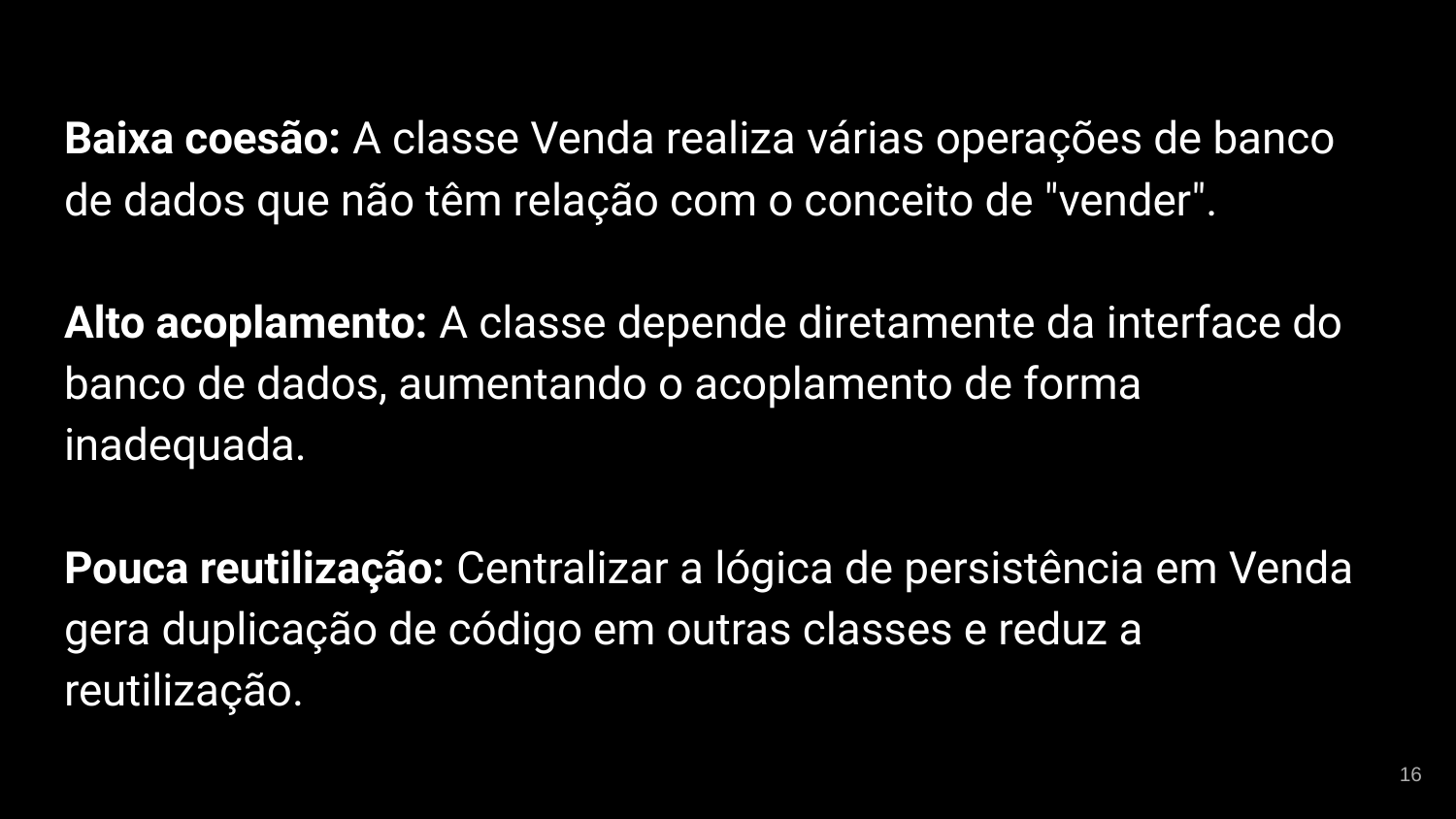

Baixa coesão: A classe Venda realiza várias operações de banco de dados que não têm relação com o conceito de "vender".

Alto acoplamento: A classe depende diretamente da interface do banco de dados, aumentando o acoplamento de forma inadequada.

Pouca reutilização: Centralizar a lógica de persistência em Venda gera duplicação de código em outras classes e reduz a reutilização.
16